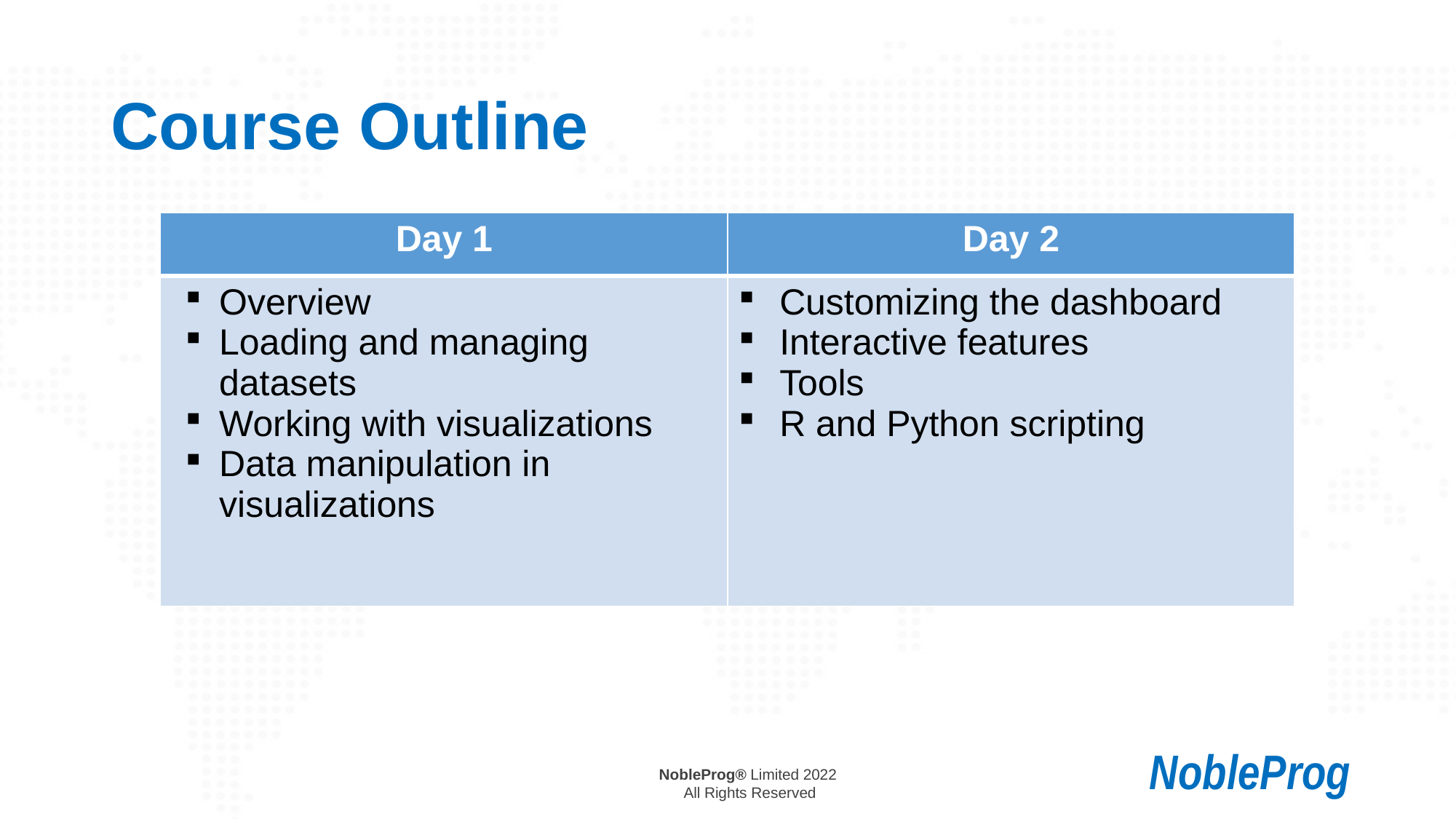

# Course Outline
| Day 1 | Day 2 |
| --- | --- |
| Overview Loading and managing datasets Working with visualizations Data manipulation in visualizations | Customizing the dashboard Interactive features Tools R and Python scripting |